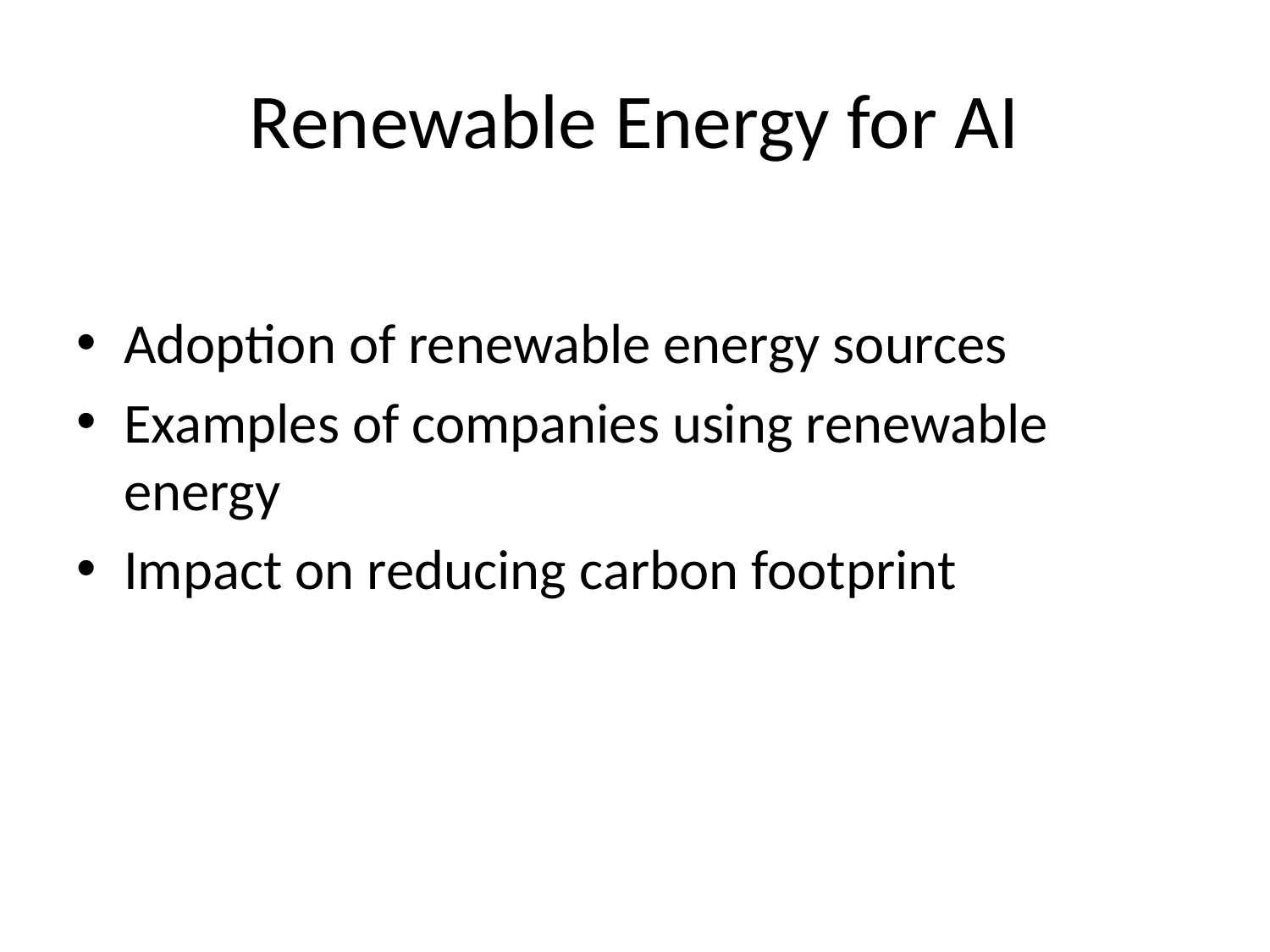

# Renewable Energy for AI

Adoption of renewable energy sources
Examples of companies using renewable energy
Impact on reducing carbon footprint